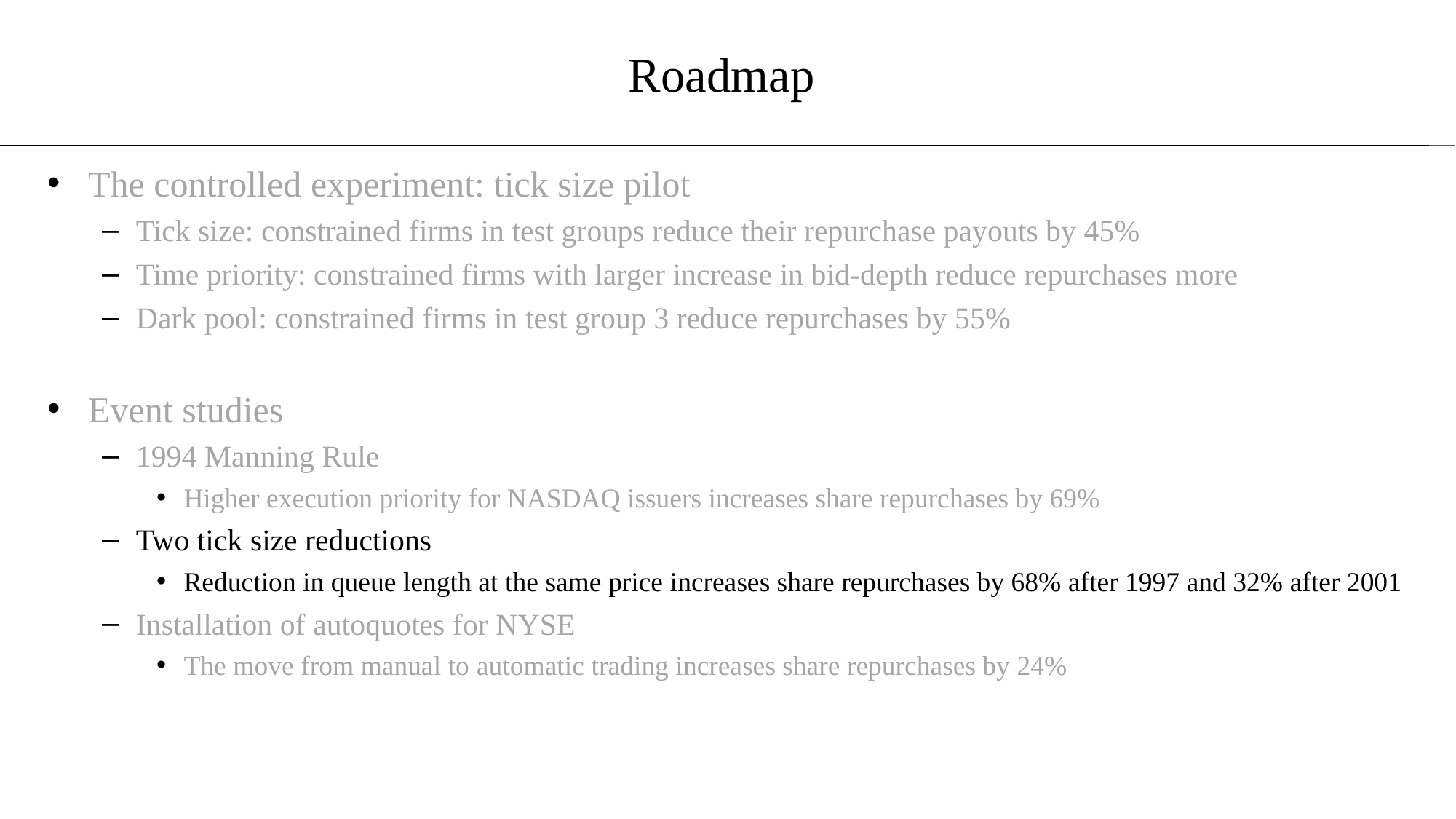

# Roadmap
The controlled experiment: tick size pilot
Tick size: constrained firms in test groups reduce their repurchase payouts by 45%
Time priority: constrained firms with larger increase in bid-depth reduce repurchases more
Dark pool: constrained firms in test group 3 reduce repurchases by 55%

Event studies
1994 Manning Rule
Higher execution priority for NASDAQ issuers increases share repurchases by 69%
Two tick size reductions
Reduction in queue length at the same price increases share repurchases by 68% after 1997 and 32% after 2001
Installation of autoquotes for NYSE
The move from manual to automatic trading increases share repurchases by 24%